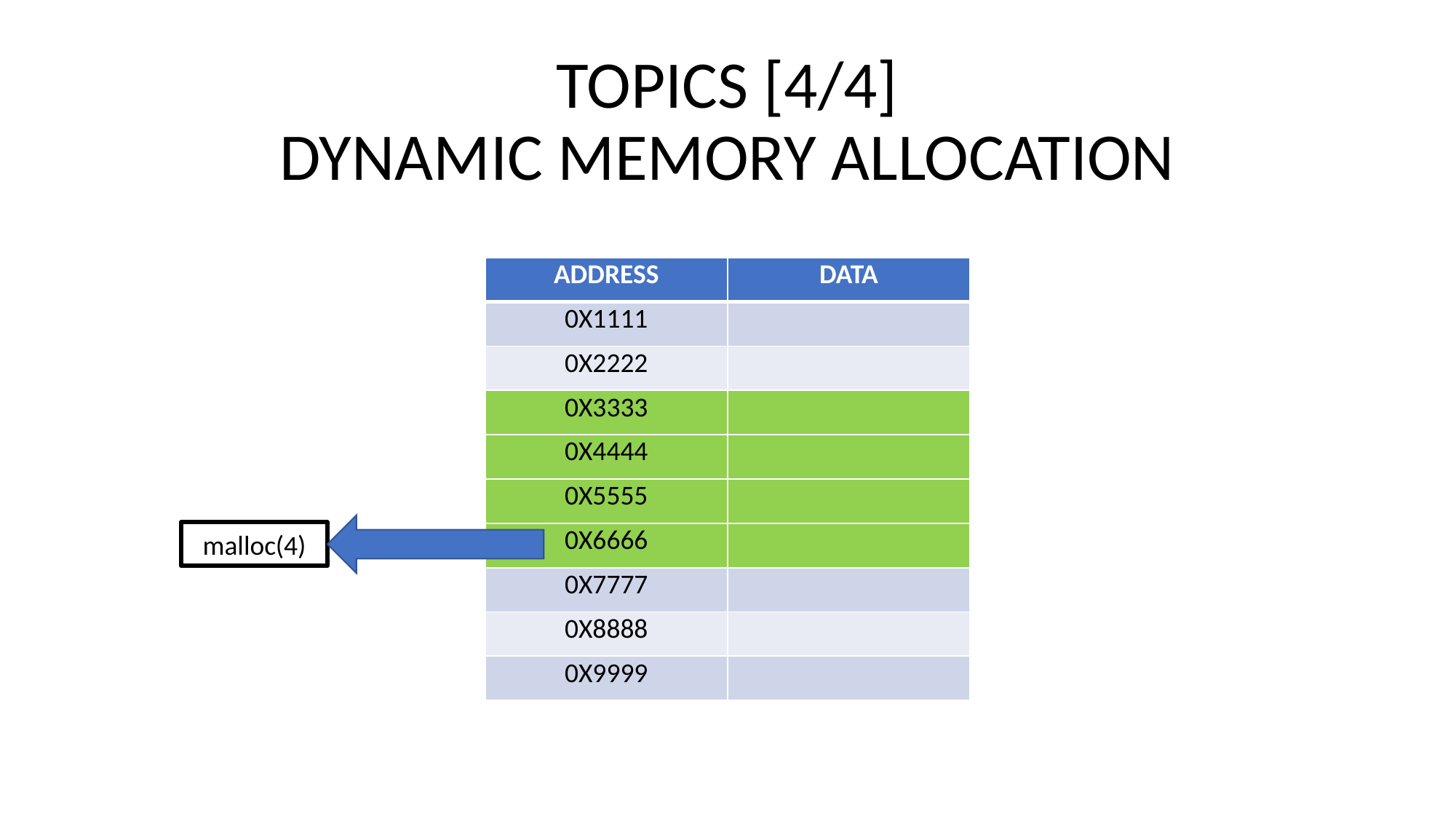

# TOPICS [4/4] DYNAMIC MEMORY ALLOCATION

| ADDRESS | DATA |
| --- | --- |
| 0X1111 |  |
| 0X2222 |  |
| 0X3333 |  |
| 0X4444 |  |
| 0X5555 |  |
| 0X6666 |  |
| 0X7777 |  |
| 0X8888 |  |
| 0X9999 |  |

malloc(4)